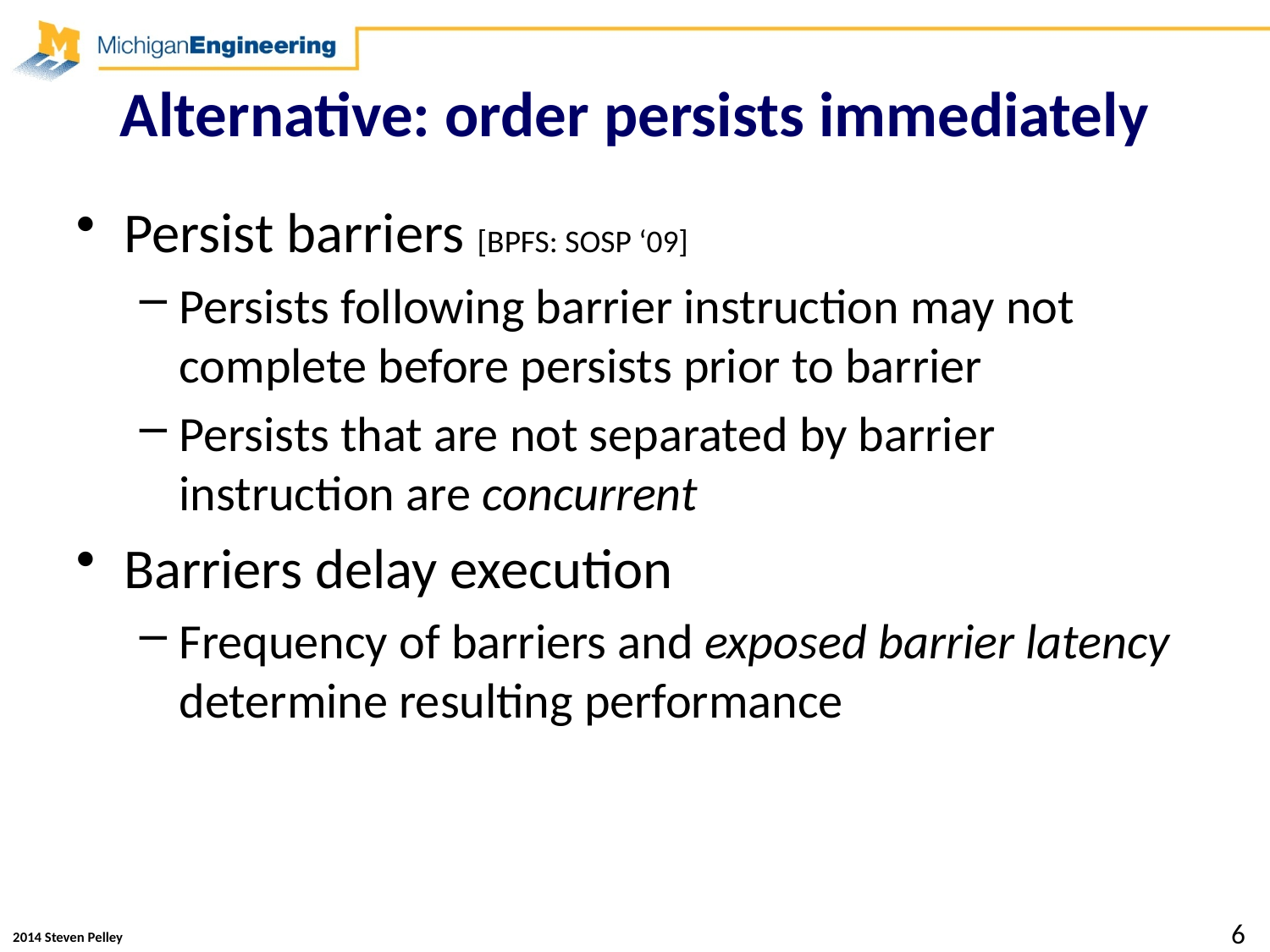

# Alternative: order persists immediately
Persist barriers [BPFS: SOSP ‘09]
Persists following barrier instruction may not complete before persists prior to barrier
Persists that are not separated by barrier instruction are concurrent
Barriers delay execution
Frequency of barriers and exposed barrier latency determine resulting performance
6